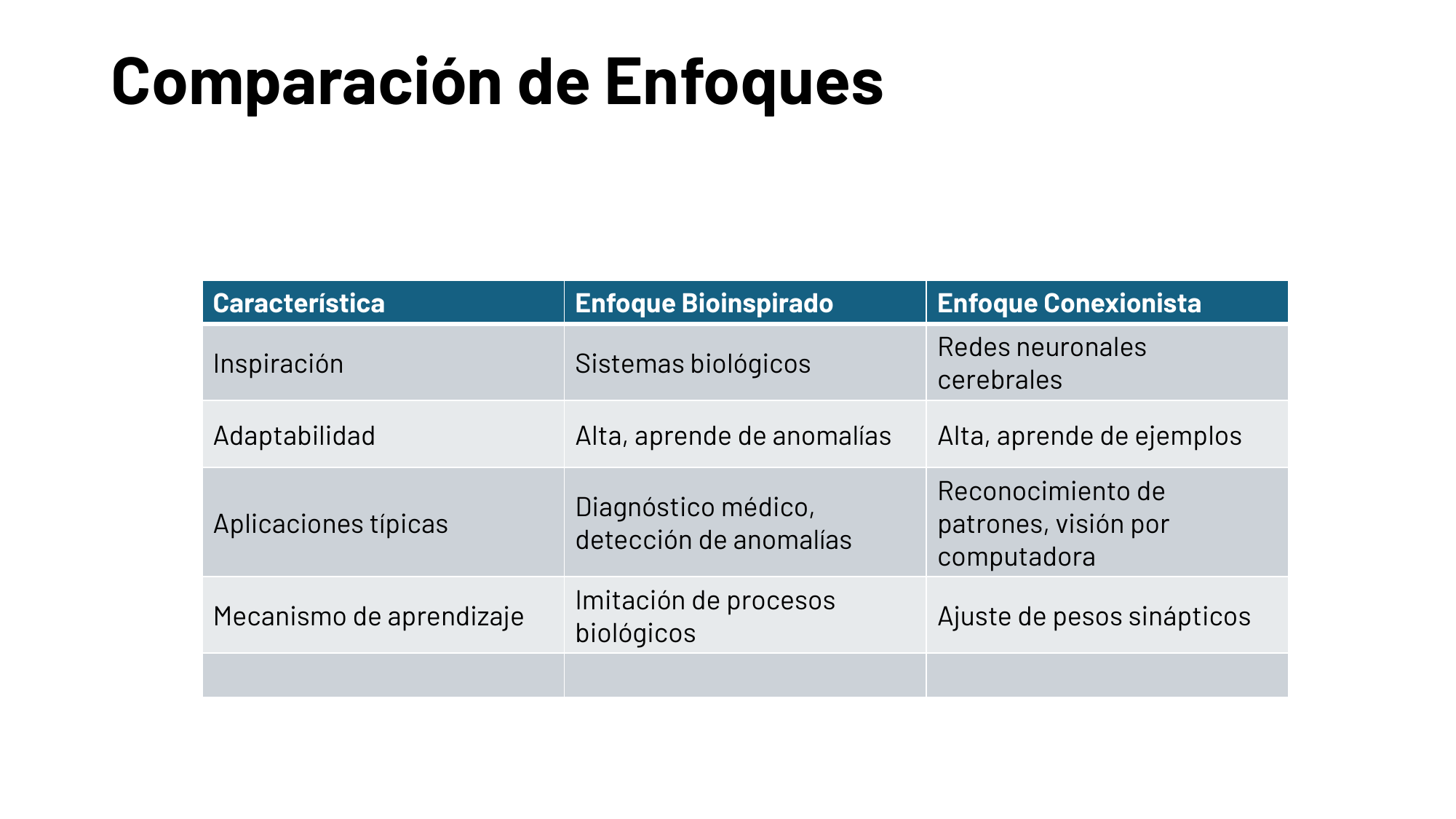

# Comparación de Enfoques
|  |  |  |
| --- | --- | --- |
|  |  |  |
|  |  |  |
|  |  |  |
|  |  |  |
| Característica | Enfoque Bioinspirado | Enfoque Conexionista |
| --- | --- | --- |
| Inspiración | Sistemas biológicos | Redes neuronales cerebrales |
| Adaptabilidad | Alta, aprende de anomalías | Alta, aprende de ejemplos |
| Aplicaciones típicas | Diagnóstico médico, detección de anomalías | Reconocimiento de patrones, visión por computadora |
| Mecanismo de aprendizaje | Imitación de procesos biológicos | Ajuste de pesos sinápticos |
|  |  |  |